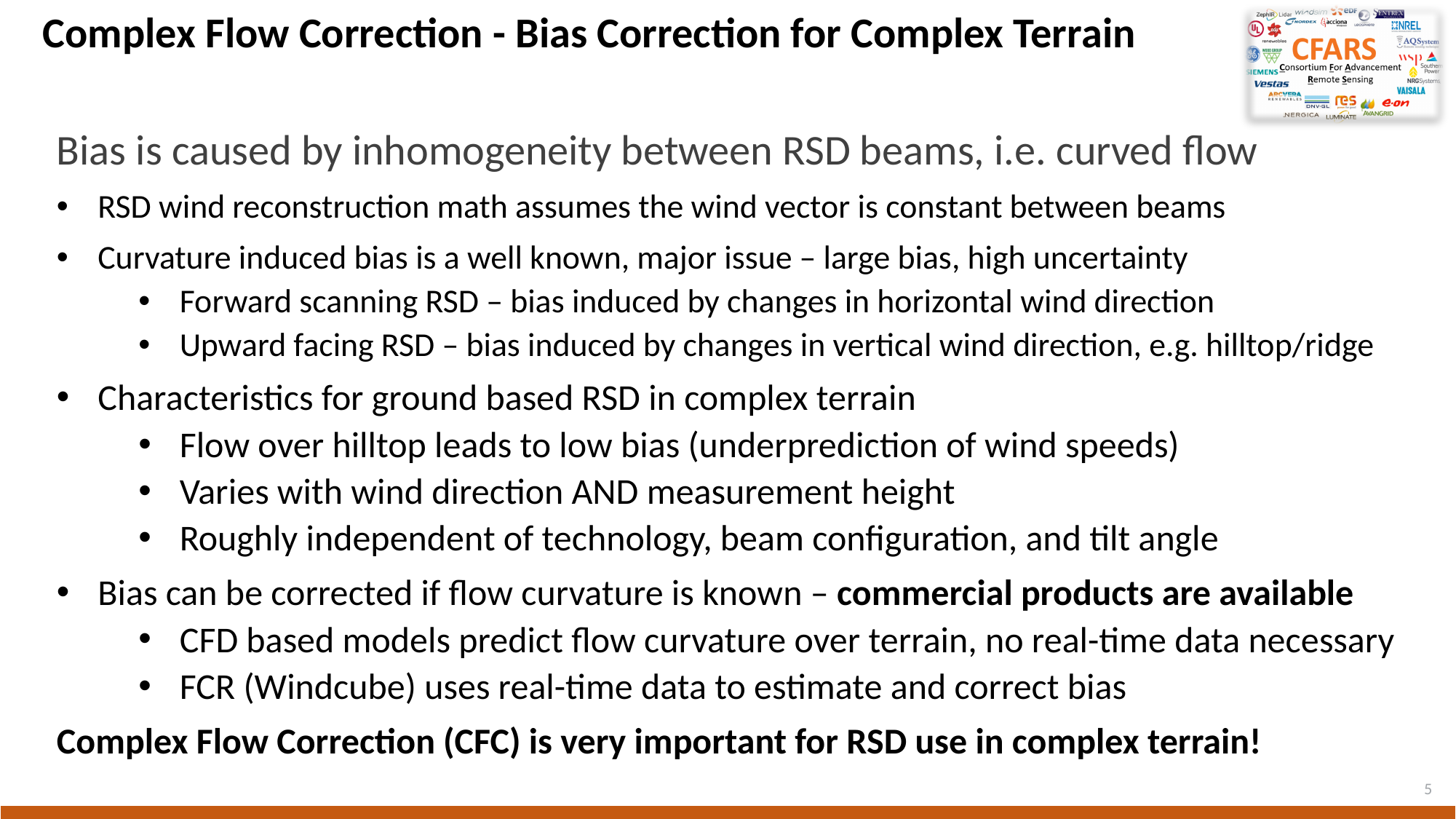

# Complex Flow Correction - Bias Correction for Complex Terrain
Bias is caused by inhomogeneity between RSD beams, i.e. curved flow
RSD wind reconstruction math assumes the wind vector is constant between beams
Curvature induced bias is a well known, major issue – large bias, high uncertainty
Forward scanning RSD – bias induced by changes in horizontal wind direction
Upward facing RSD – bias induced by changes in vertical wind direction, e.g. hilltop/ridge
Characteristics for ground based RSD in complex terrain
Flow over hilltop leads to low bias (underprediction of wind speeds)
Varies with wind direction AND measurement height
Roughly independent of technology, beam configuration, and tilt angle
Bias can be corrected if flow curvature is known – commercial products are available
CFD based models predict flow curvature over terrain, no real-time data necessary
FCR (Windcube) uses real-time data to estimate and correct bias
Complex Flow Correction (CFC) is very important for RSD use in complex terrain!

5